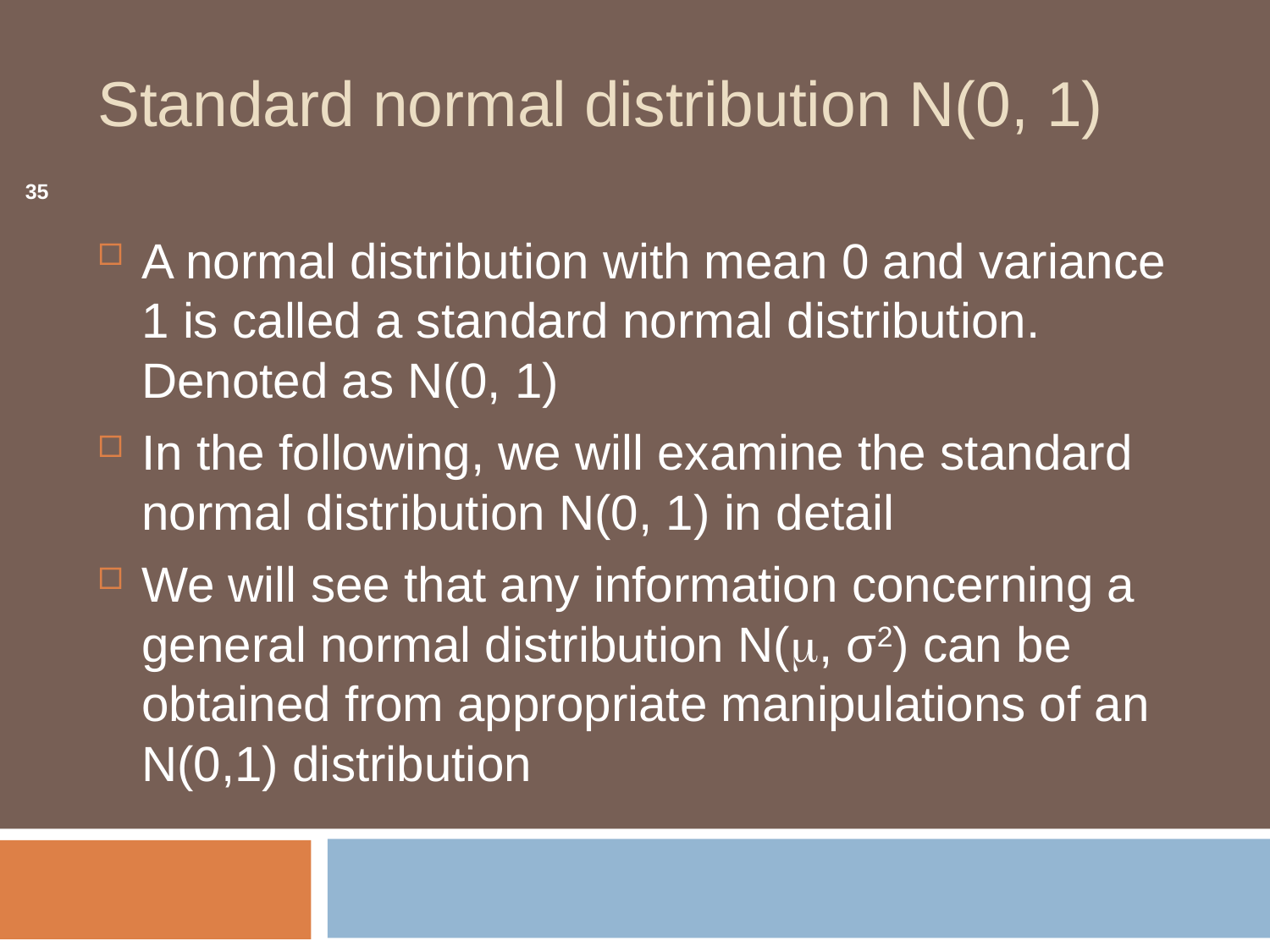

# Standard normal distribution N(0, 1)
35
A normal distribution with mean 0 and variance 1 is called a standard normal distribution. Denoted as N(0, 1)
In the following, we will examine the standard normal distribution N(0, 1) in detail
We will see that any information concerning a general normal distribution N(μ, σ2) can be obtained from appropriate manipulations of an N(0,1) distribution